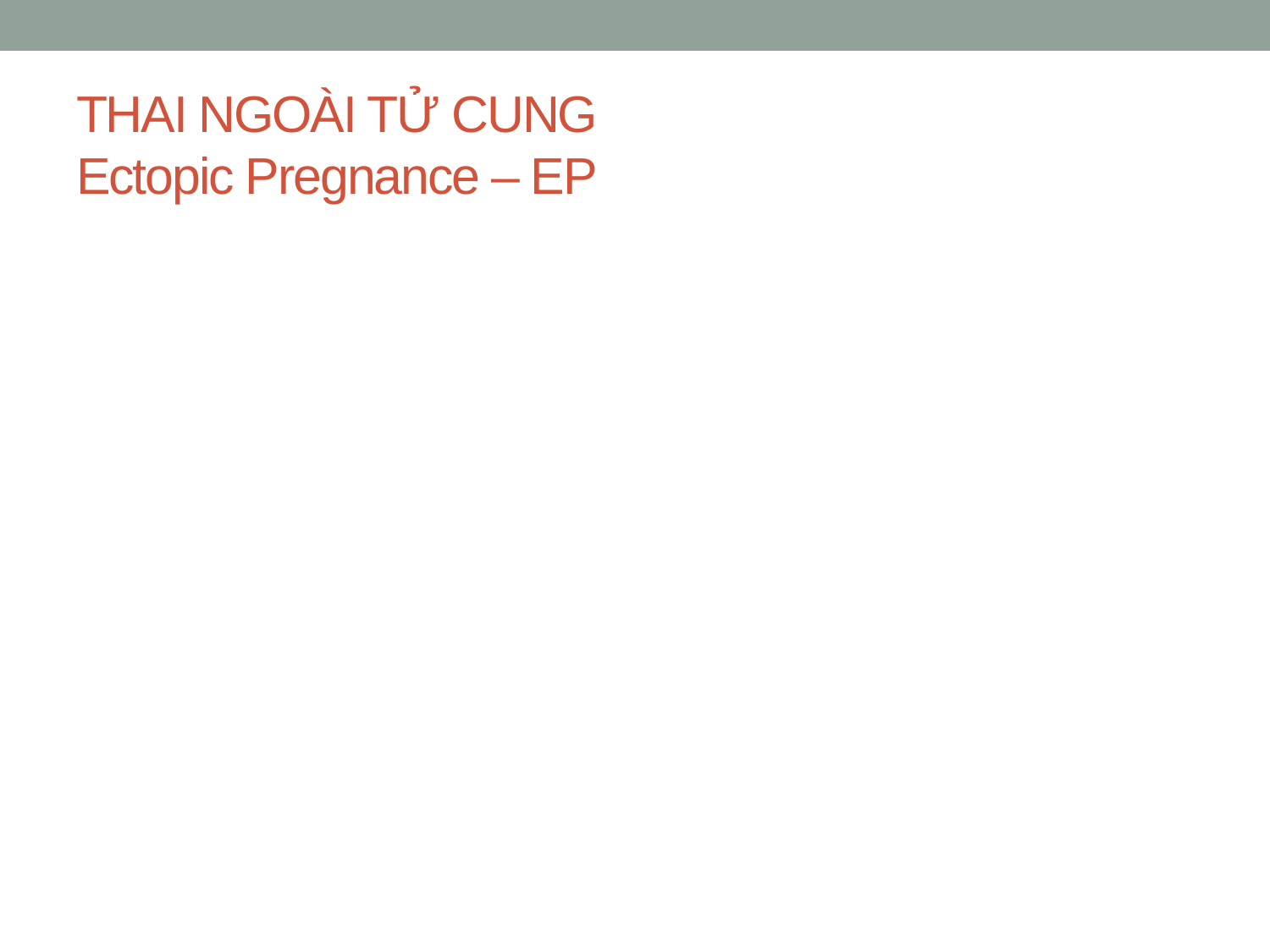

# THAI NGOÀI TỬ CUNG Ectopic Pregnance – EP